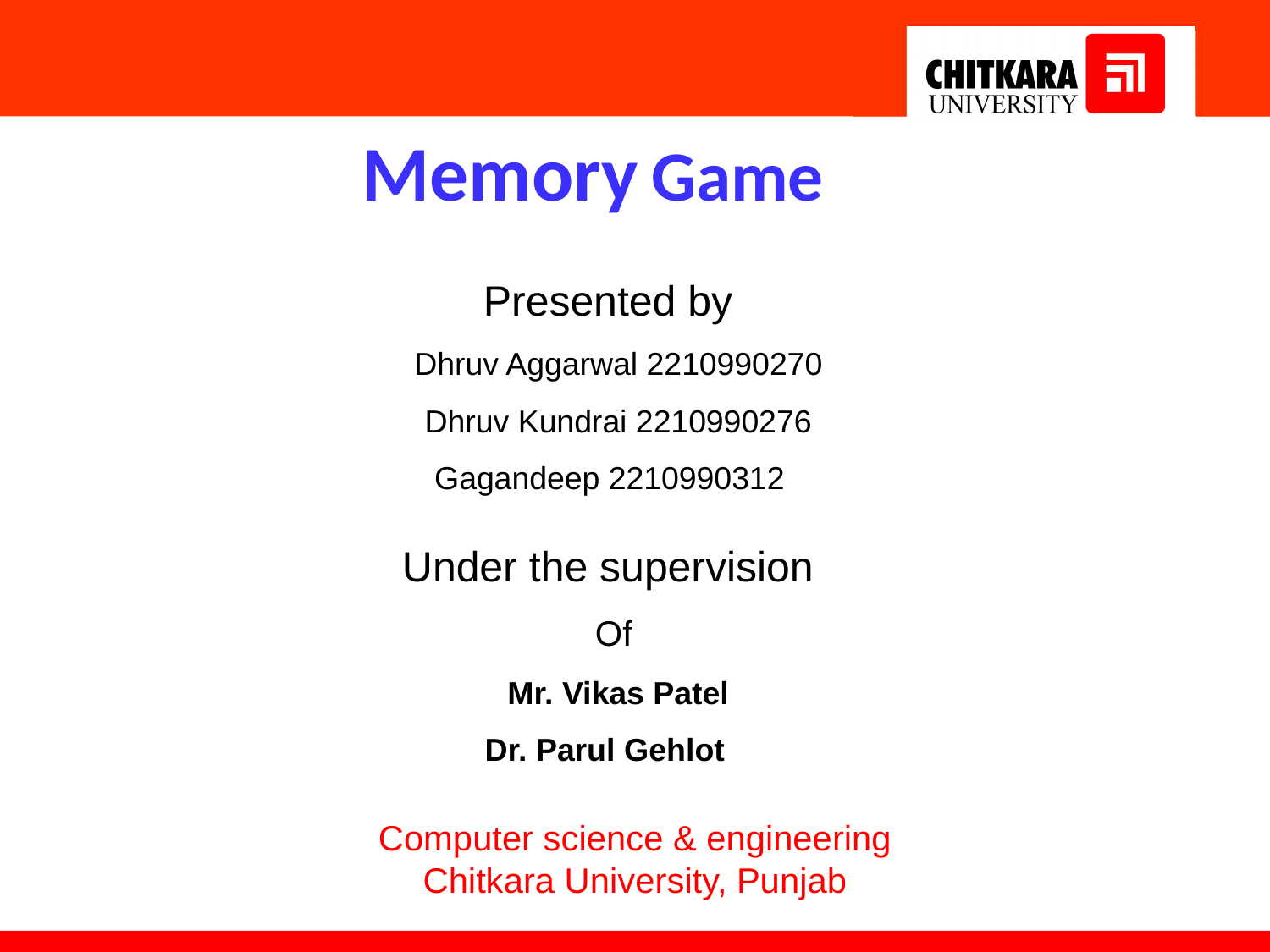

Memory Game
Presented by
 Dhruv Aggarwal 2210990270
 Dhruv Kundrai 2210990276
Gagandeep 2210990312
Under the supervision
Of
 Mr. Vikas Patel
Dr. Parul Gehlot
Computer science & engineering
Chitkara University, Punjab